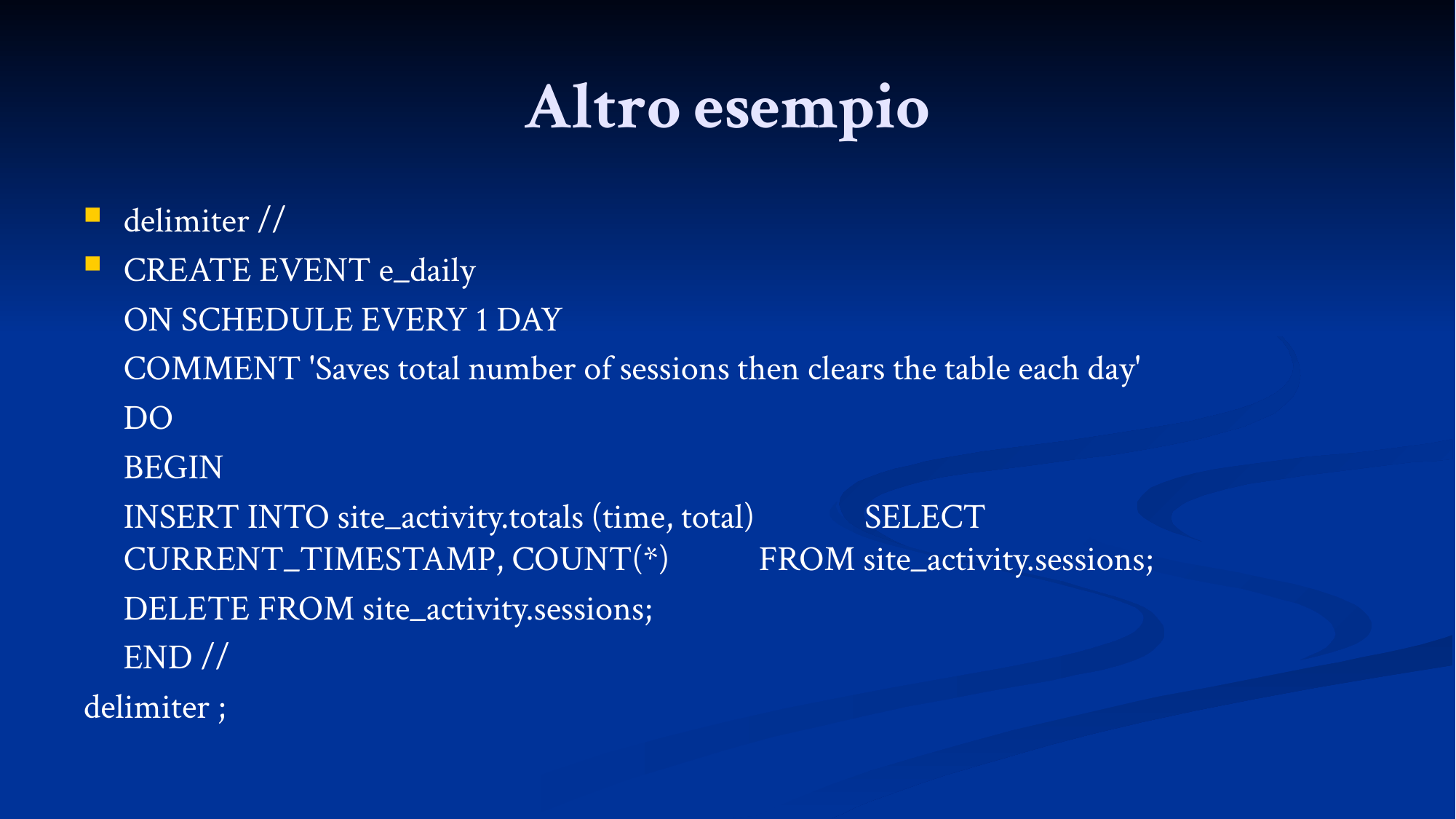

# Altro esempio
delimiter //
CREATE EVENT e_daily
	ON SCHEDULE EVERY 1 DAY
	COMMENT 'Saves total number of sessions then clears the table each day'
	DO
		BEGIN
			INSERT INTO site_activity.totals (time, total) 		SELECT CURRENT_TIMESTAMP, COUNT(*) 		FROM site_activity.sessions;
			DELETE FROM site_activity.sessions;
		END //
delimiter ;